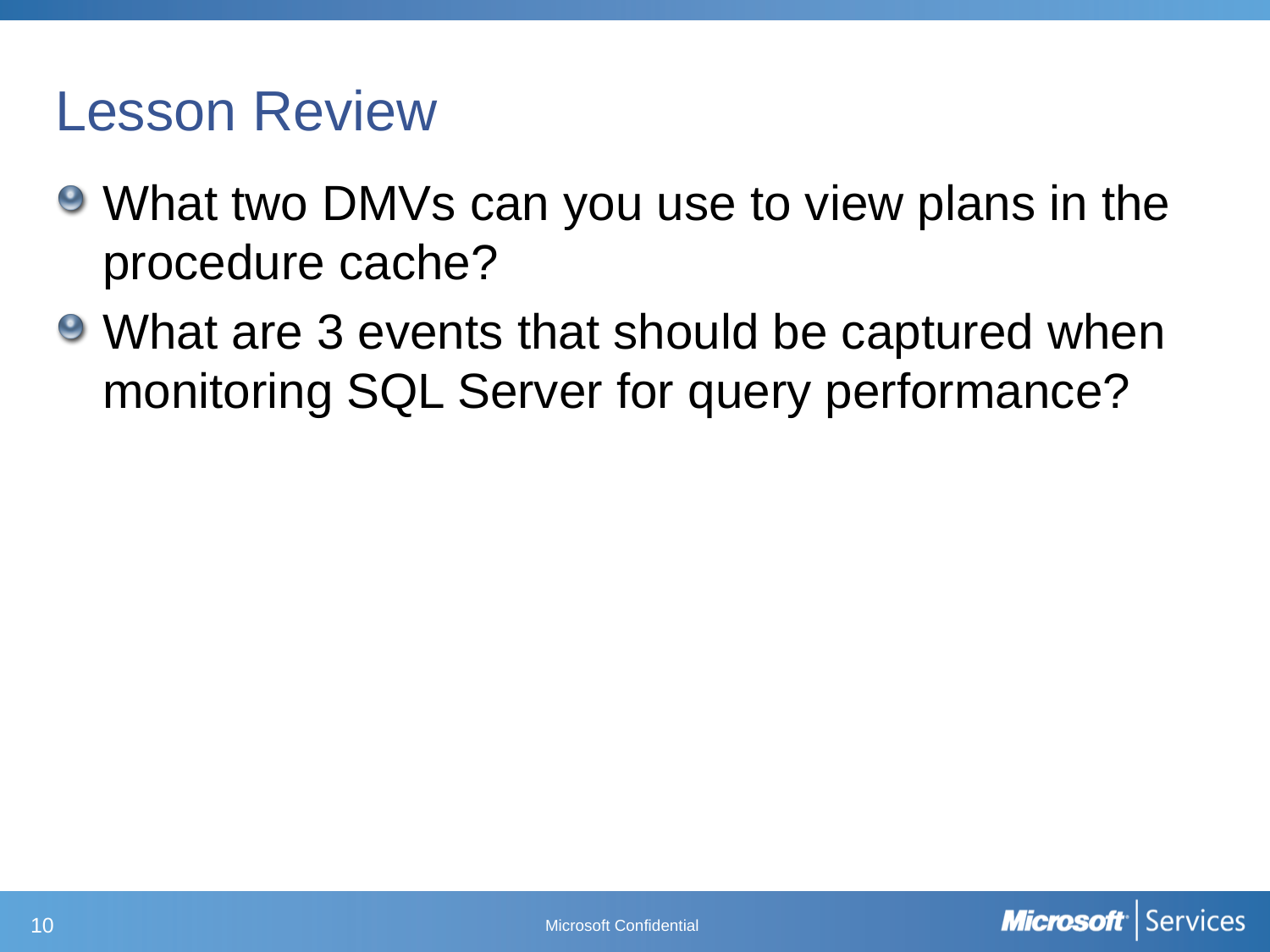

# Lesson Review
What two DMVs can you use to view plans in the procedure cache?
What are 3 events that should be captured when monitoring SQL Server for query performance?

Microsoft Confidential
10